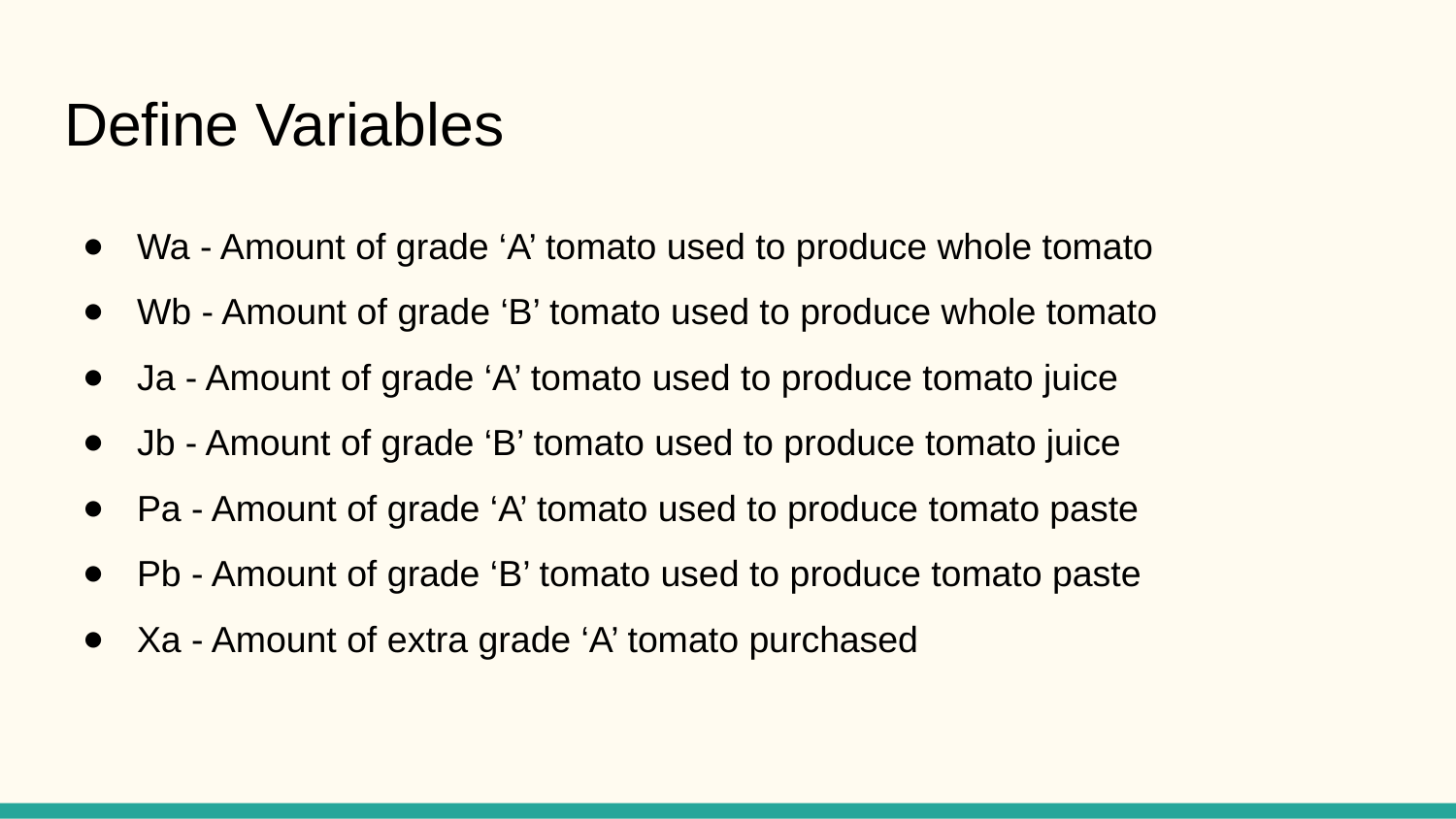

# Define Variables
Wa - Amount of grade ‘A’ tomato used to produce whole tomato
Wb - Amount of grade ‘B’ tomato used to produce whole tomato
Ja - Amount of grade ‘A’ tomato used to produce tomato juice
Jb - Amount of grade ‘B’ tomato used to produce tomato juice
Pa - Amount of grade ‘A’ tomato used to produce tomato paste
Pb - Amount of grade ‘B’ tomato used to produce tomato paste
Xa - Amount of extra grade ‘A’ tomato purchased